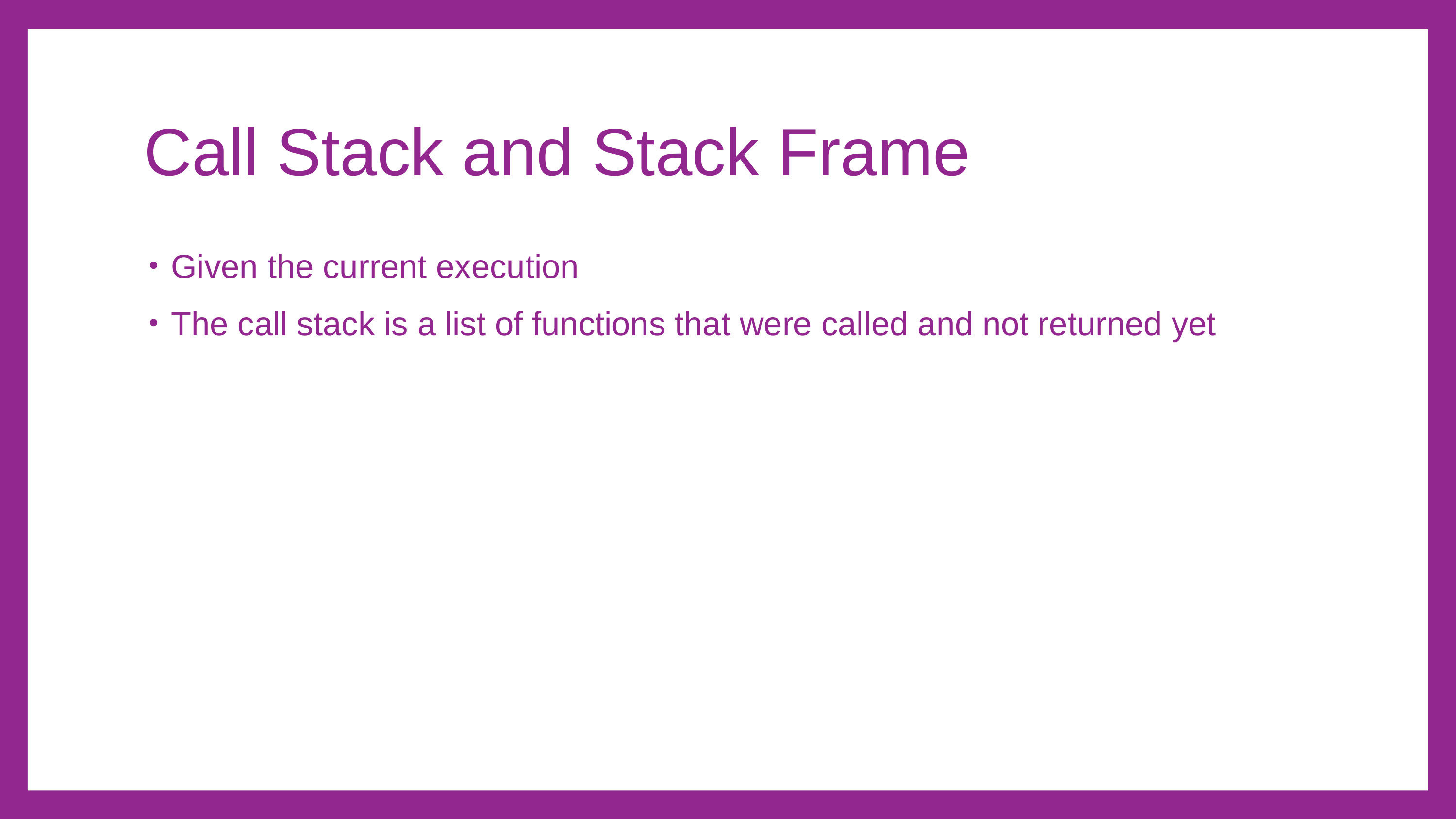

# Call Stack and Stack Frame
Given the current execution
The call stack is a list of functions that were called and not returned yet